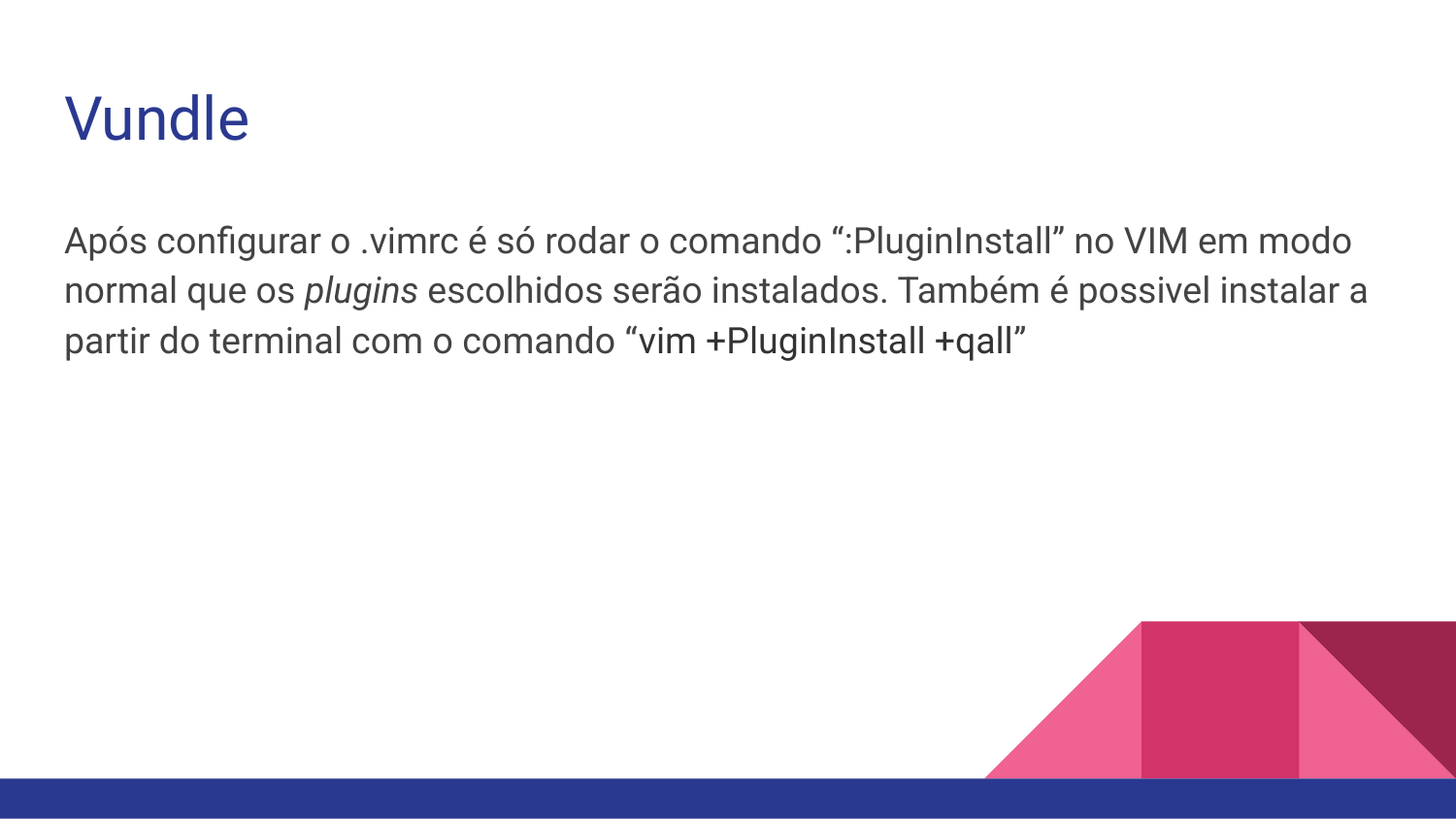

# Vundle
Após configurar o .vimrc é só rodar o comando “:PluginInstall” no VIM em modo normal que os plugins escolhidos serão instalados. Também é possivel instalar a partir do terminal com o comando “vim +PluginInstall +qall”